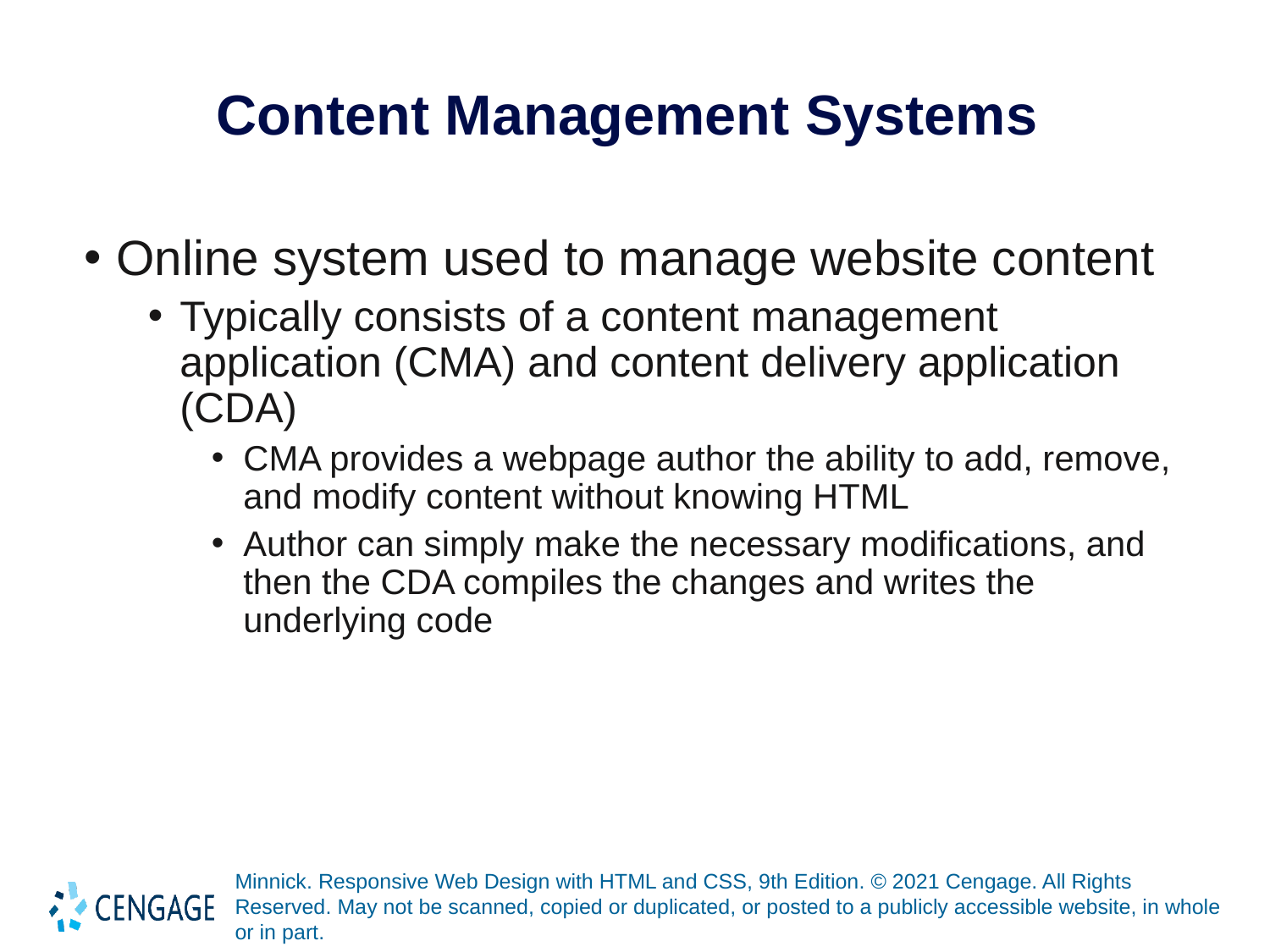

# Content Management Systems
Online system used to manage website content
Typically consists of a content management application (CMA) and content delivery application (CDA)
CMA provides a webpage author the ability to add, remove, and modify content without knowing HTML
Author can simply make the necessary modifications, and then the CDA compiles the changes and writes the underlying code
Minnick. Responsive Web Design with HTML and CSS, 9th Edition. © 2021 Cengage. All Rights Reserved. May not be scanned, copied or duplicated, or posted to a publicly accessible website, in whole or in part.